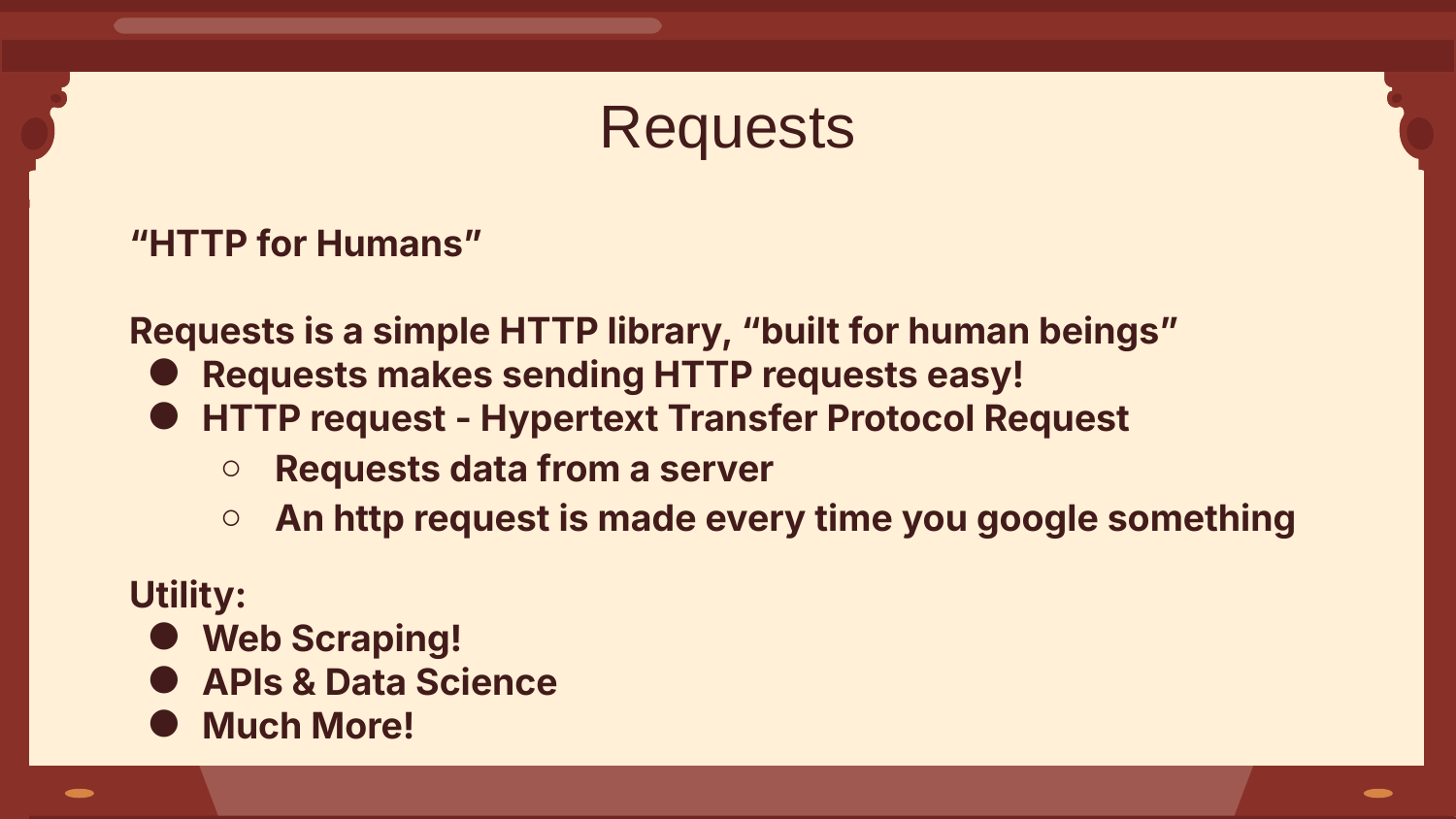

# Requests

“HTTP for Humans”

Requests is a simple HTTP library, “built for human beings”
Requests makes sending HTTP requests easy!
HTTP request - Hypertext Transfer Protocol Request
Requests data from a server
An http request is made every time you google something
Utility:
Web Scraping!
APIs & Data Science
Much More!